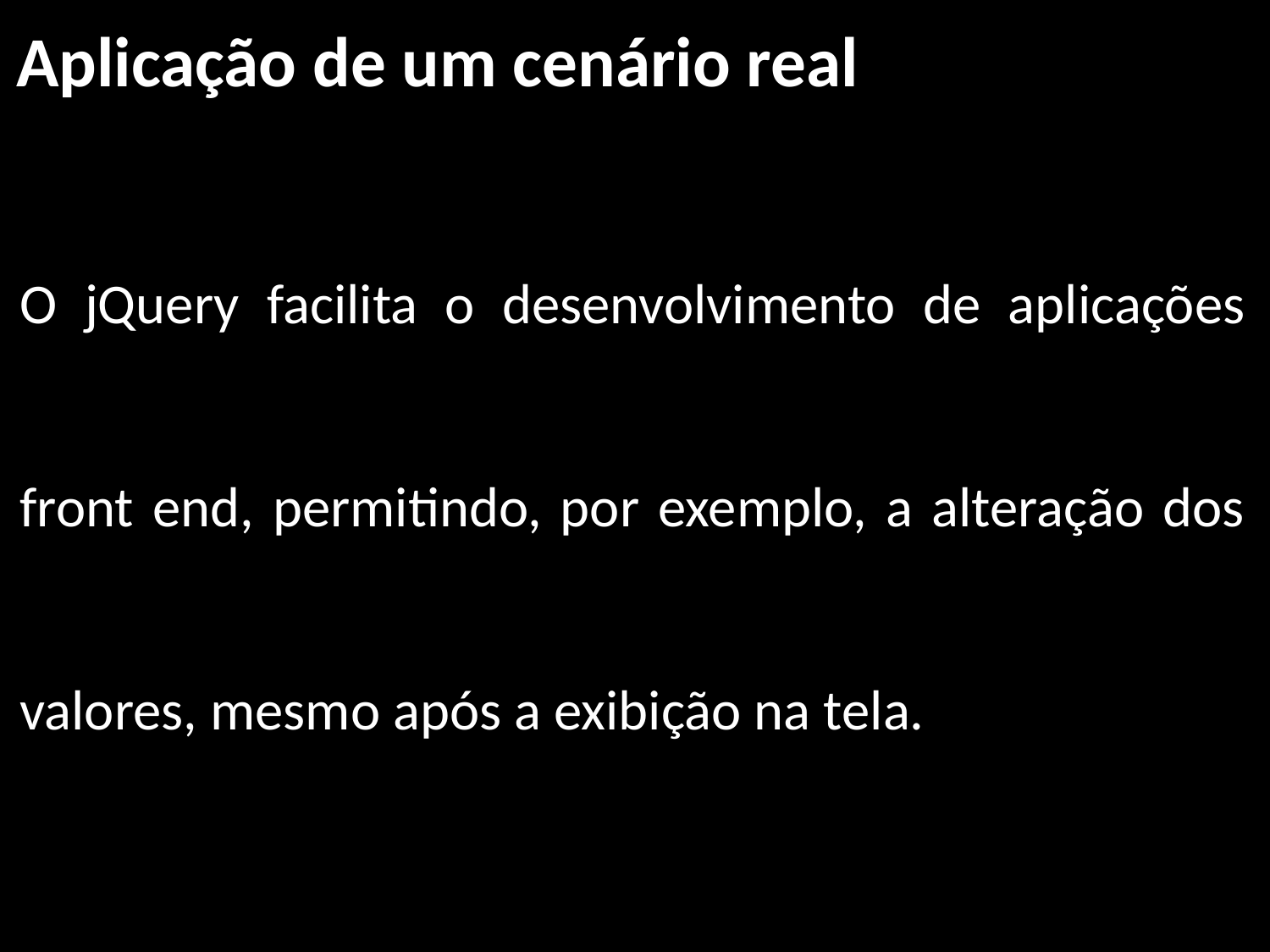

Aplicação de um cenário real
O jQuery facilita o desenvolvimento de aplicações front end, permitindo, por exemplo, a alteração dos valores, mesmo após a exibição na tela.